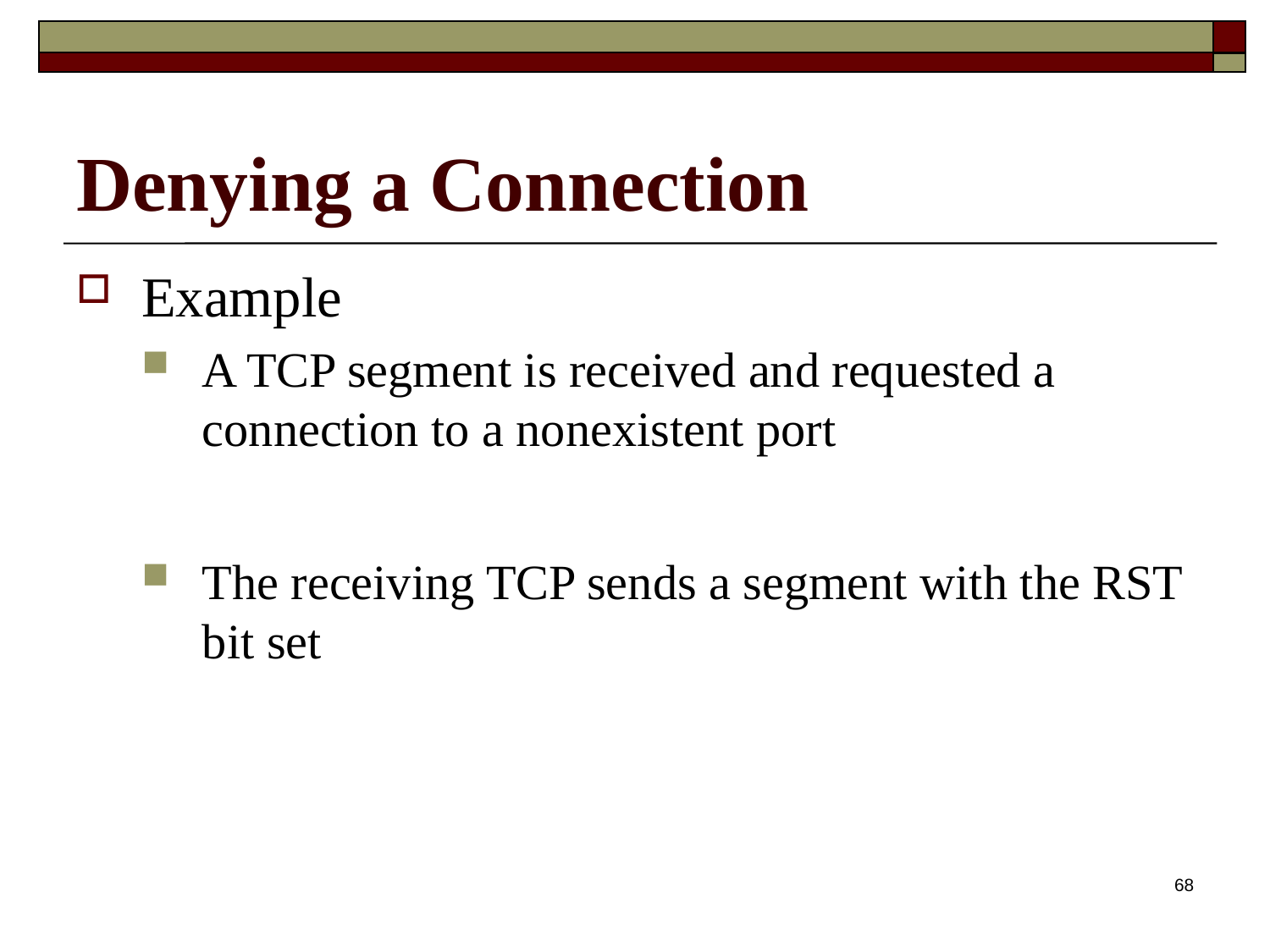

# Denying a Connection
Example
A TCP segment is received and requested a connection to a nonexistent port

The receiving TCP sends a segment with the RST bit set

68